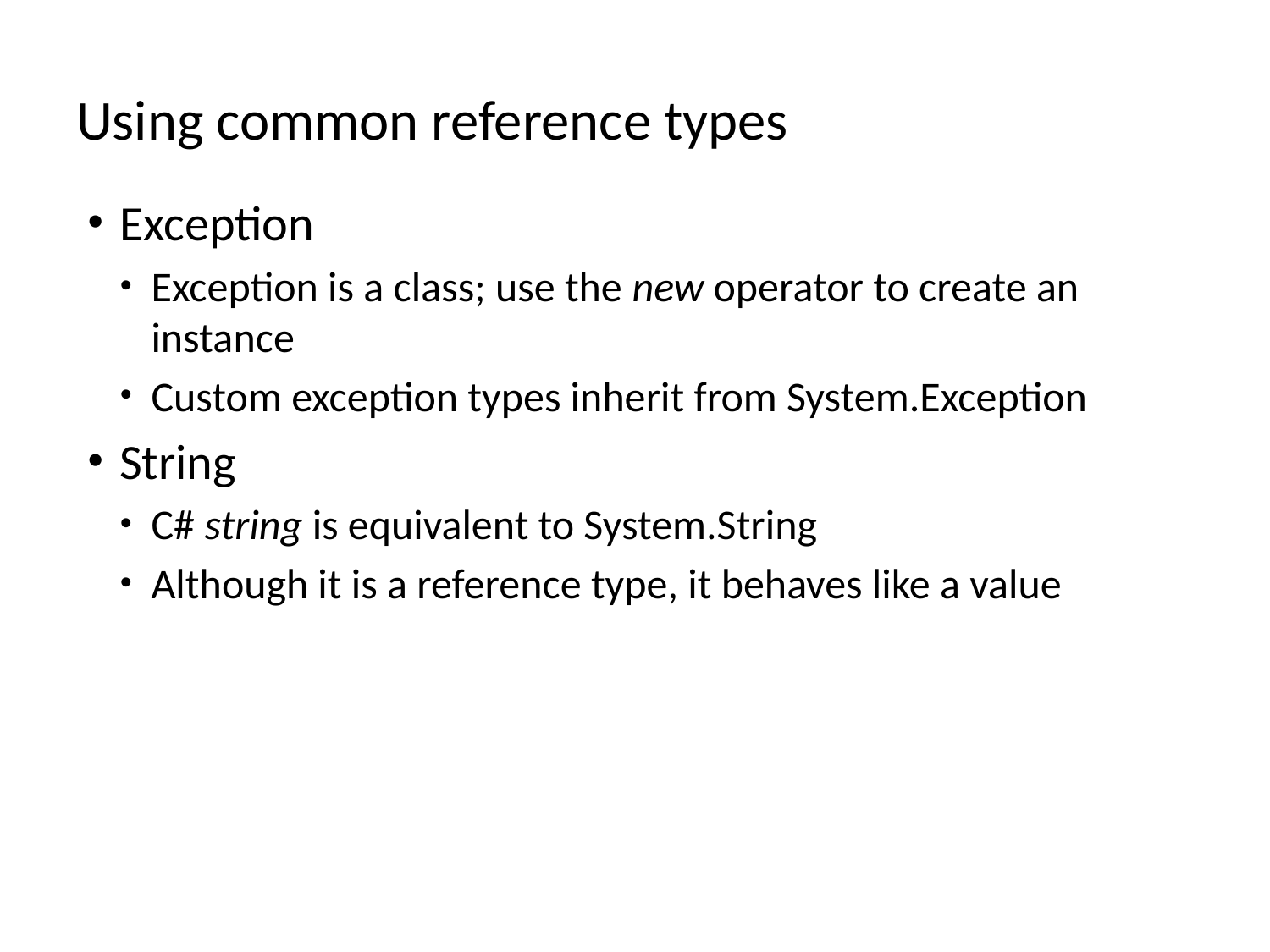

# Using common reference types
Exception
Exception is a class; use the new operator to create an instance
Custom exception types inherit from System.Exception
String
C# string is equivalent to System.String
Although it is a reference type, it behaves like a value